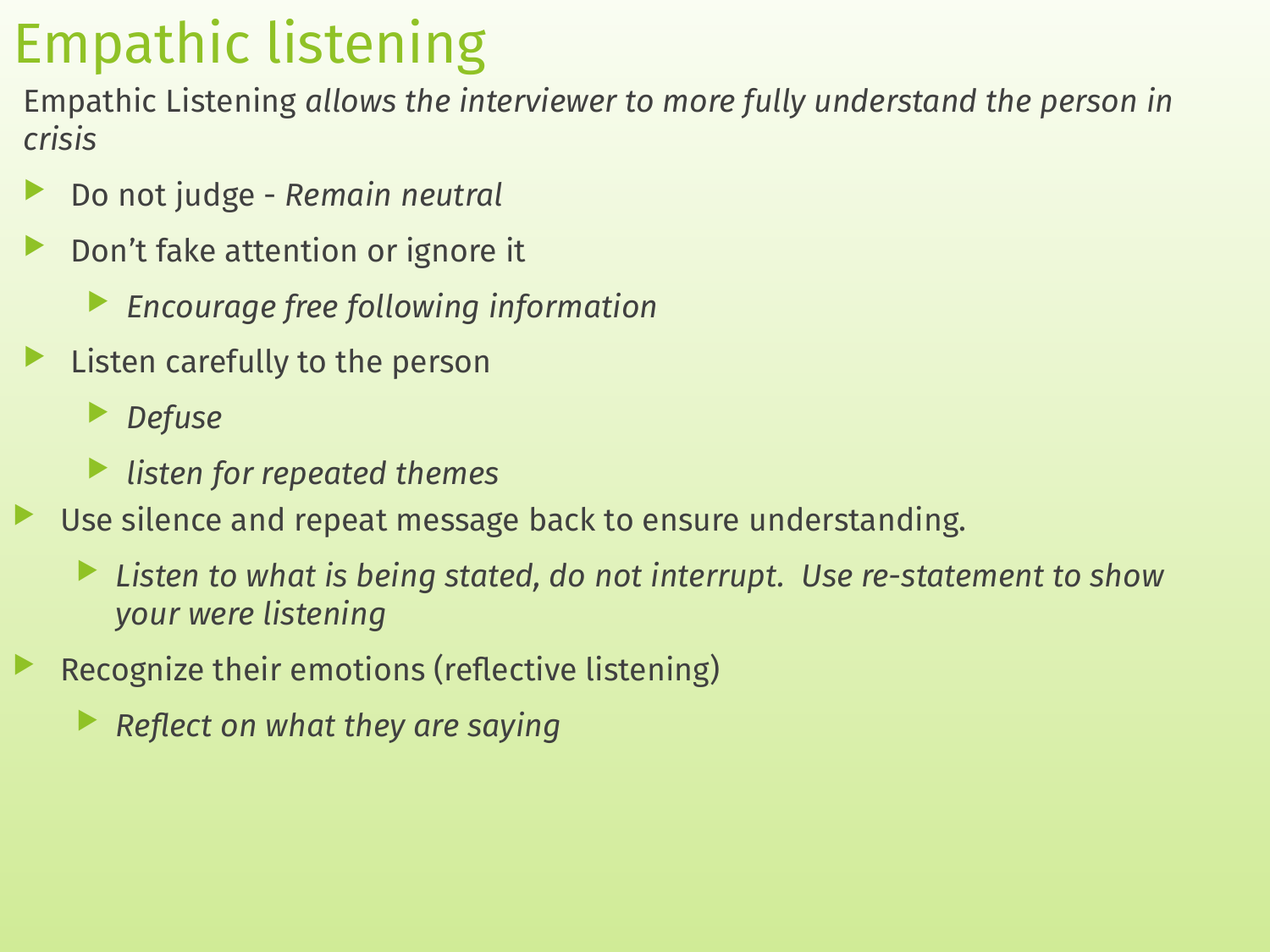

# Empathic listening
Empathic Listening allows the interviewer to more fully understand the person in crisis
Do not judge - Remain neutral
Don’t fake attention or ignore it
Encourage free following information
Listen carefully to the person
Defuse
listen for repeated themes
Use silence and repeat message back to ensure understanding.
Listen to what is being stated, do not interrupt.  Use re-statement to show your were listening
Recognize their emotions (reflective listening)
Reflect on what they are saying